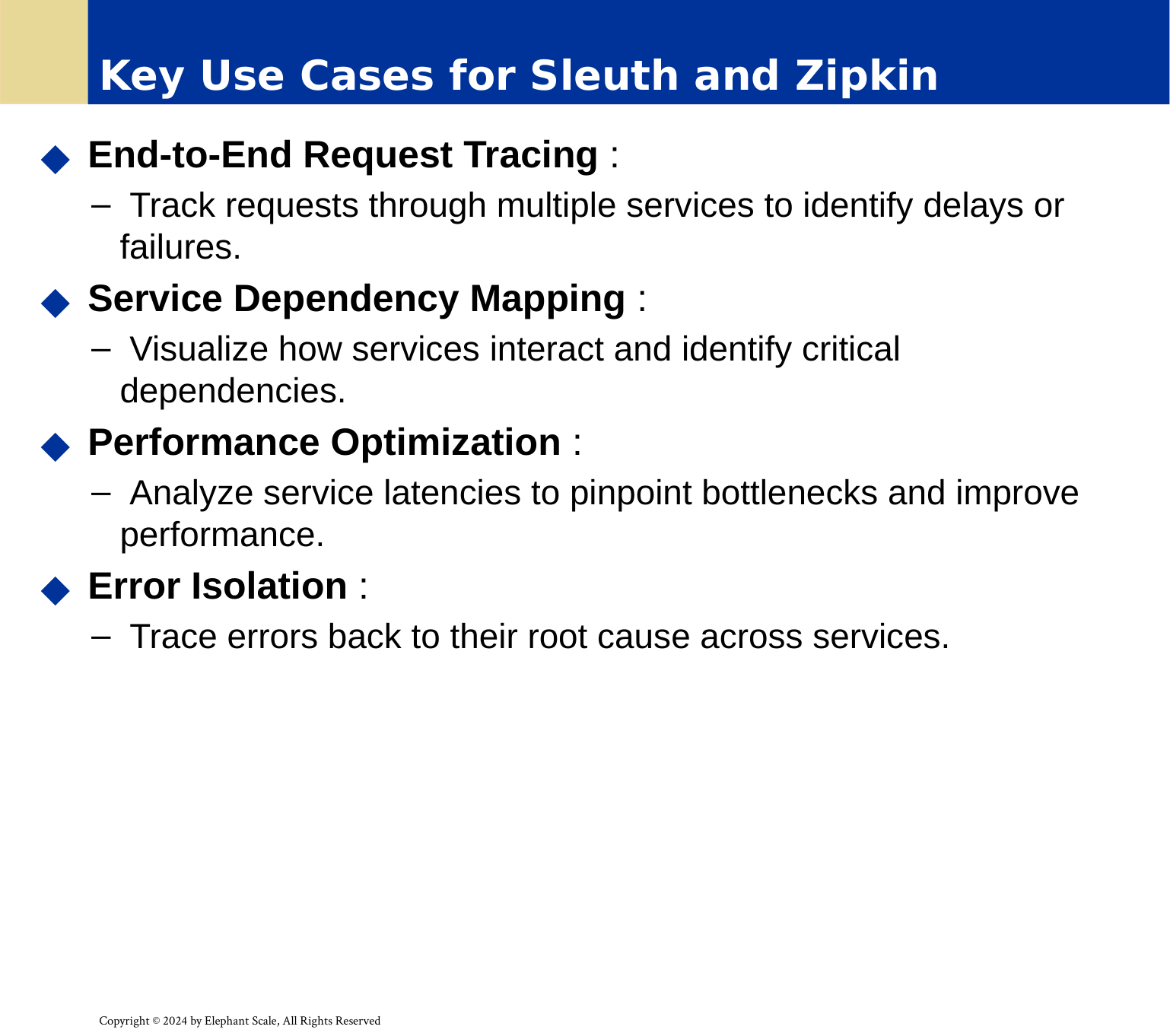

# Key Use Cases for Sleuth and Zipkin
 End-to-End Request Tracing :
 Track requests through multiple services to identify delays or failures.
 Service Dependency Mapping :
 Visualize how services interact and identify critical dependencies.
 Performance Optimization :
 Analyze service latencies to pinpoint bottlenecks and improve performance.
 Error Isolation :
 Trace errors back to their root cause across services.
Copyright © 2024 by Elephant Scale, All Rights Reserved